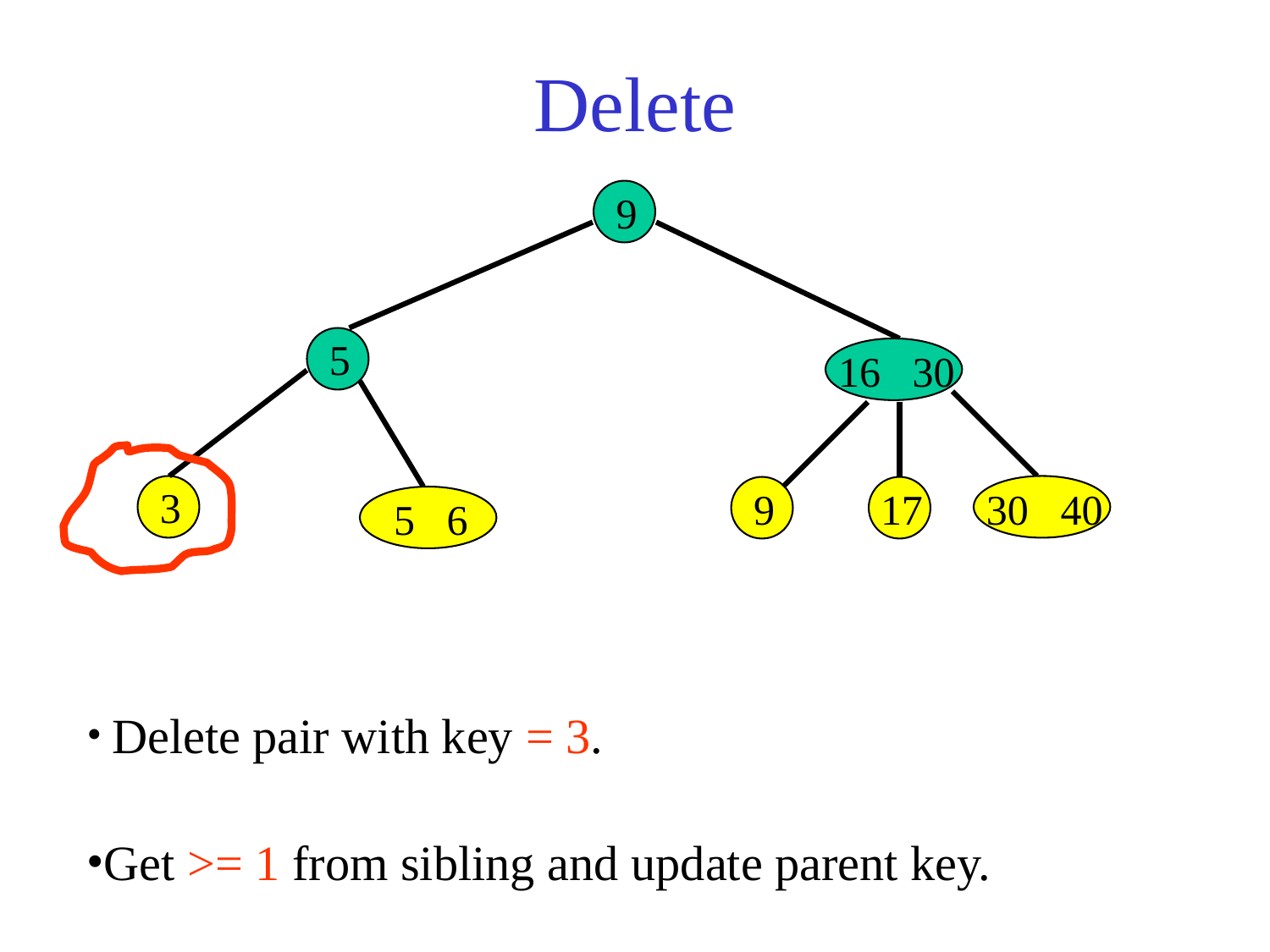

# Delete
9

5

16   30

3

9
17

30   40

5   6
 Delete pair with key = 3.
Get >= 1 from sibling and update parent key.